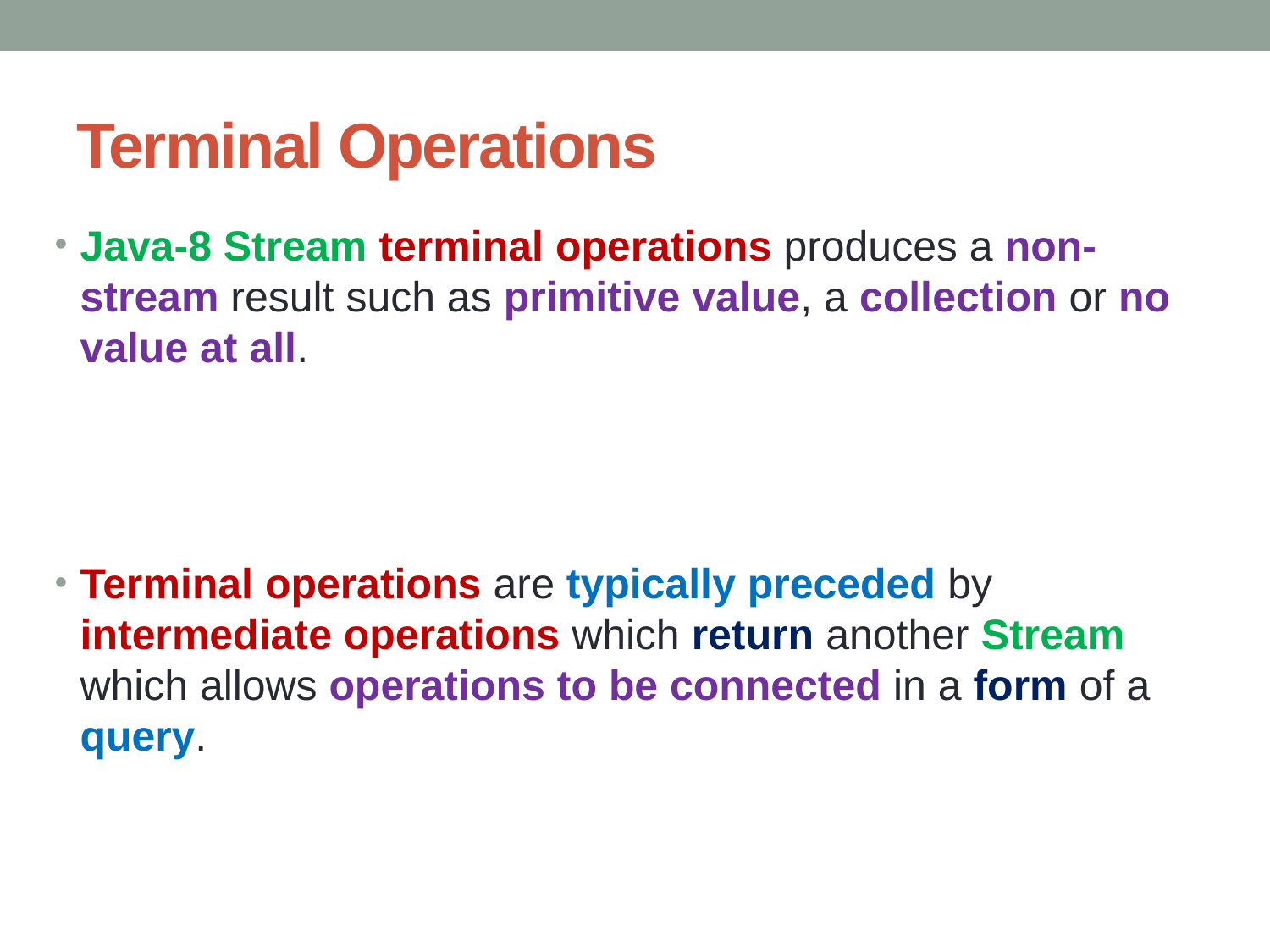

# Terminal Operations
Java-8 Stream terminal operations produces a non-stream result such as primitive value, a collection or no value at all.

Terminal operations are typically preceded by intermediate operations which return another Stream which allows operations to be connected in a form of a query.